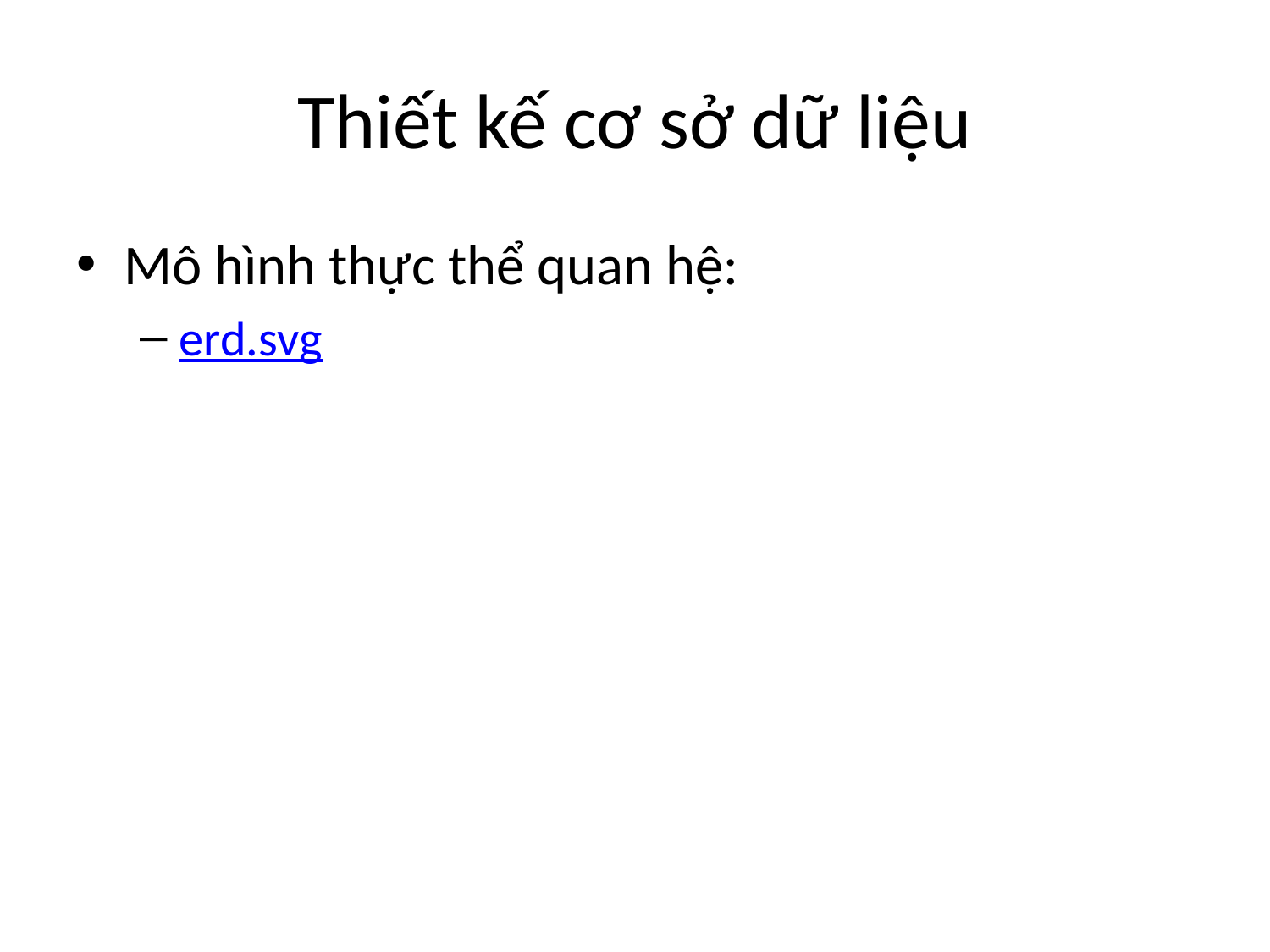

# Thiết kế cơ sở dữ liệu
Mô hình thực thể quan hệ:
erd.svg